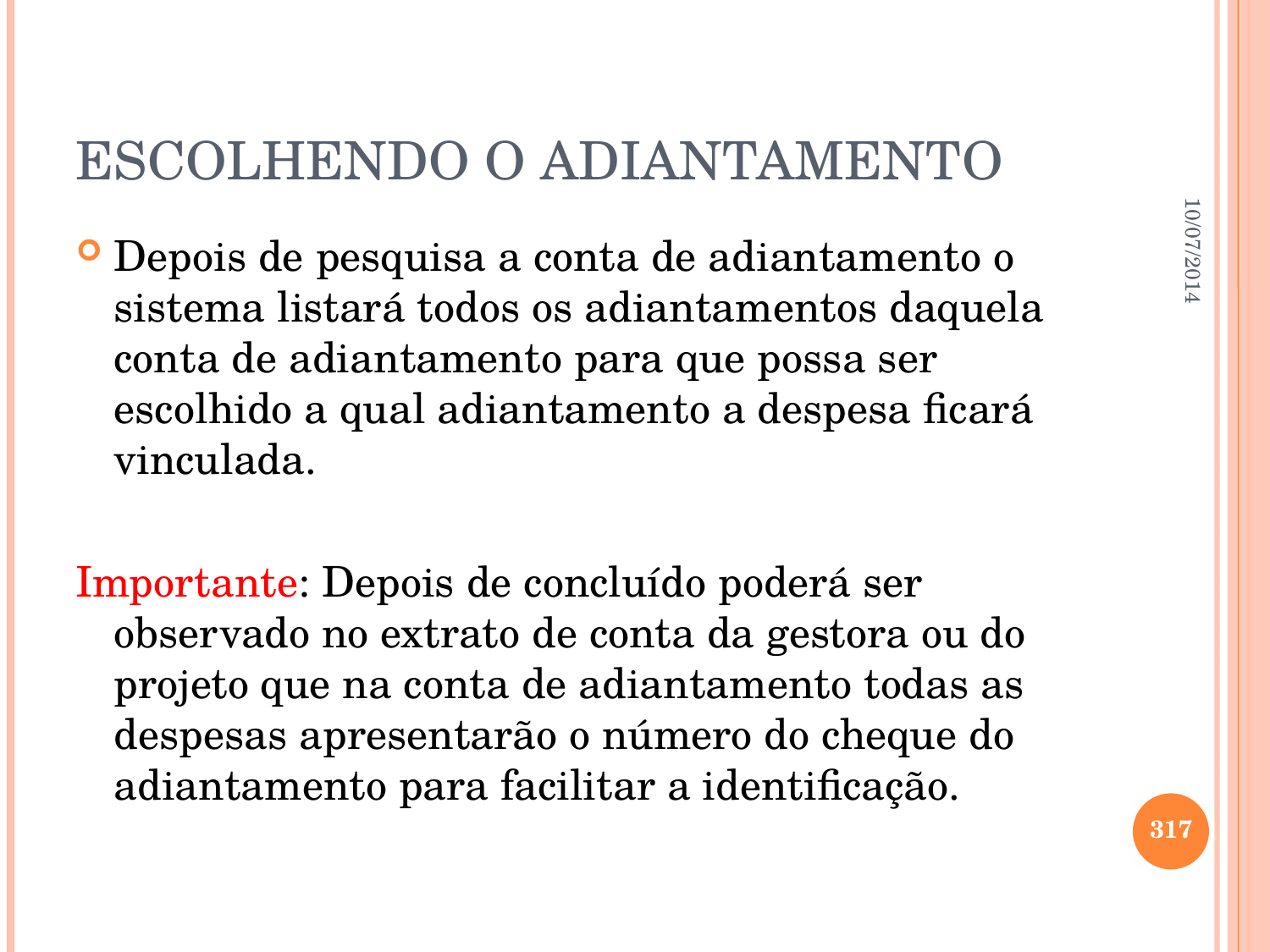

# Escolhendo o adiantamento
10/07/2014
Depois de pesquisa a conta de adiantamento o sistema listará todos os adiantamentos daquela conta de adiantamento para que possa ser escolhido a qual adiantamento a despesa ficará vinculada.

Importante: Depois de concluído poderá ser observado no extrato de conta da gestora ou do projeto que na conta de adiantamento todas as despesas apresentarão o número do cheque do adiantamento para facilitar a identificação.
317